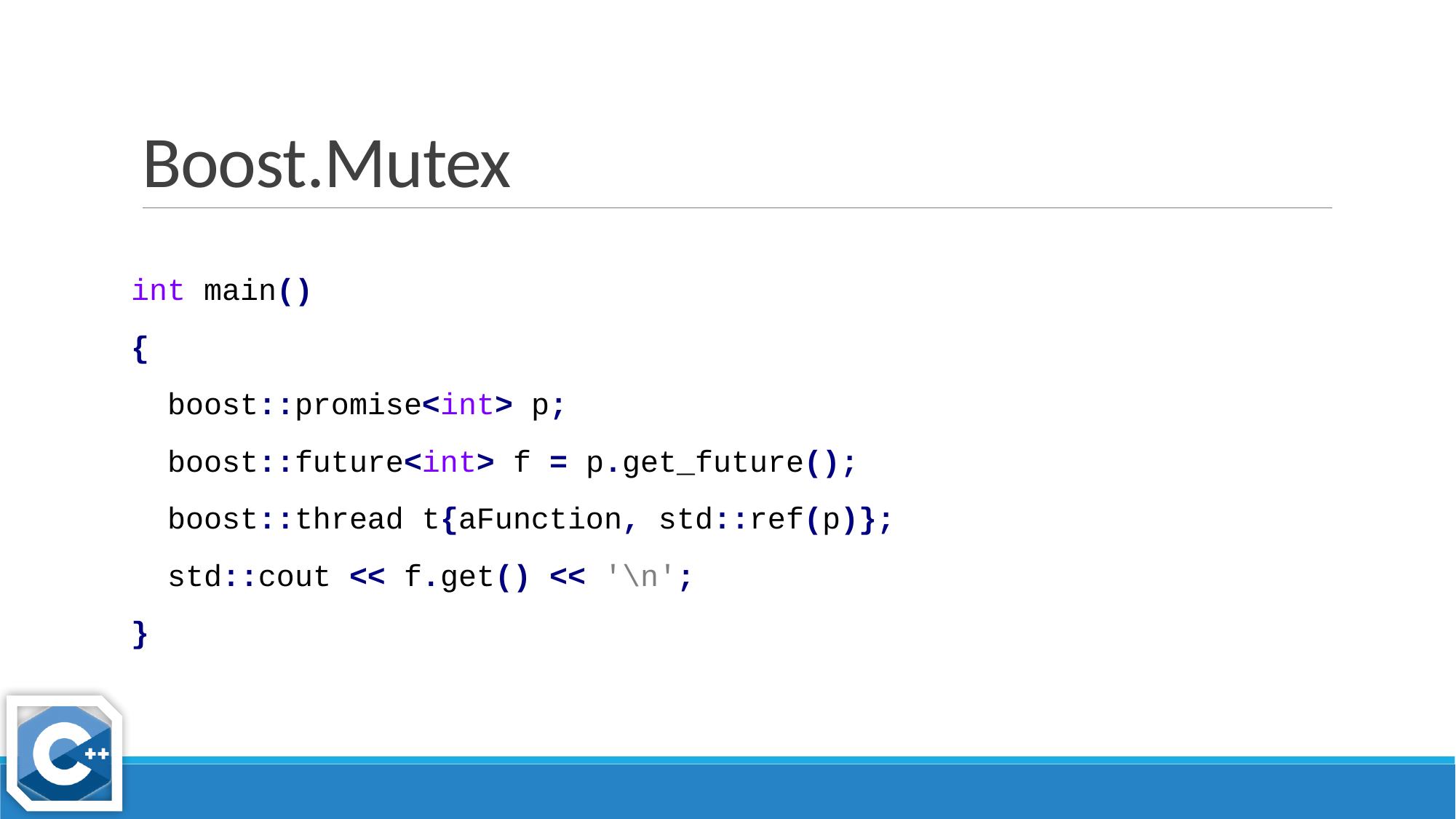

# Boost.Mutex

int main()
{
  boost::promise<int> p;
  boost::future<int> f = p.get_future();
  boost::thread t{aFunction, std::ref(p)};
  std::cout << f.get() << '\n';
}